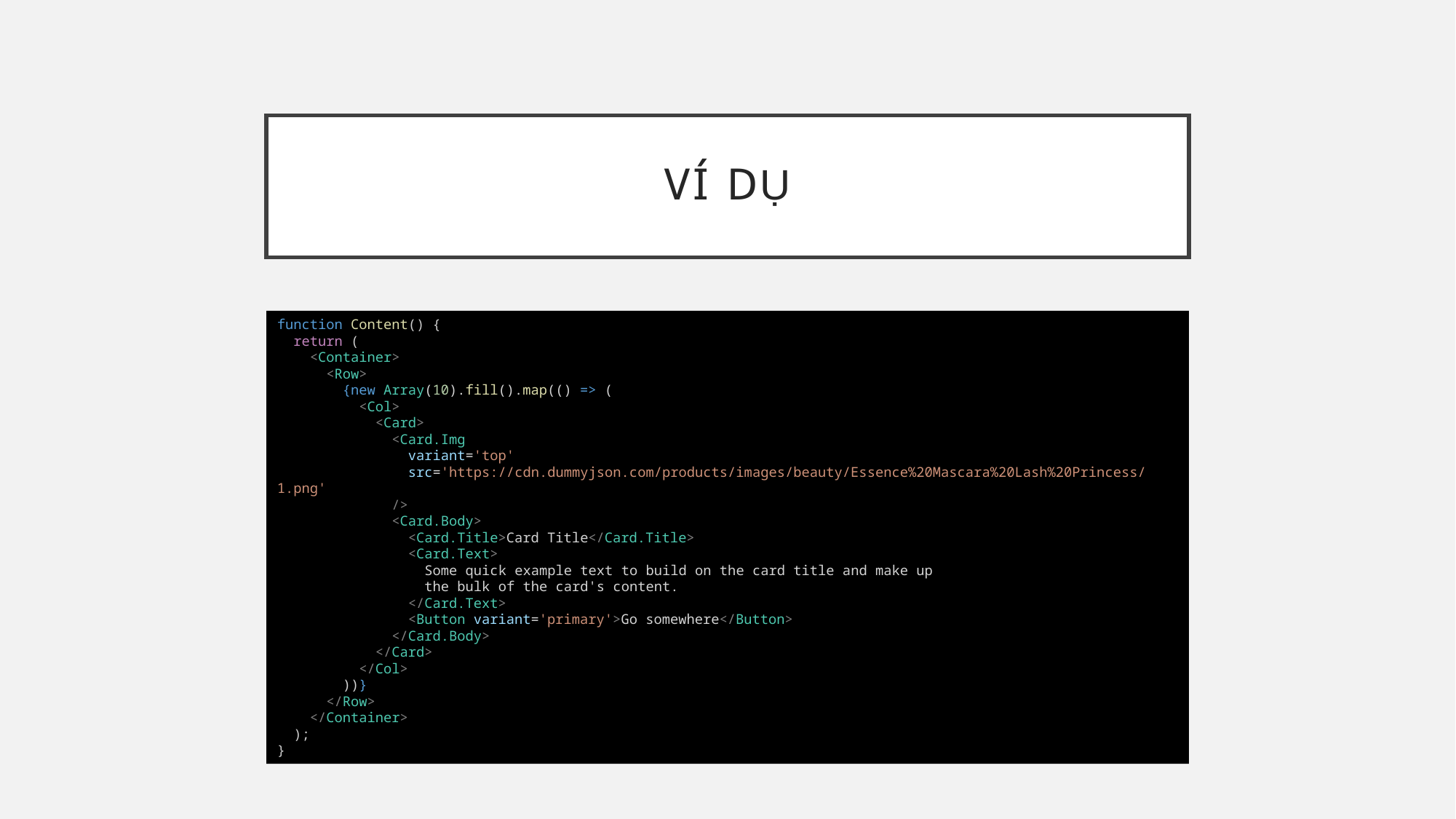

# Ví dụ
function Content() {
  return (
    <Container>
      <Row>
        {new Array(10).fill().map(() => (
          <Col>
            <Card>
              <Card.Img
                variant='top'
                src='https://cdn.dummyjson.com/products/images/beauty/Essence%20Mascara%20Lash%20Princess/1.png'
              />
              <Card.Body>
                <Card.Title>Card Title</Card.Title>
                <Card.Text>
                  Some quick example text to build on the card title and make up
                  the bulk of the card's content.
                </Card.Text>
                <Button variant='primary'>Go somewhere</Button>
              </Card.Body>
            </Card>
          </Col>
        ))}
      </Row>
    </Container>
  );
}